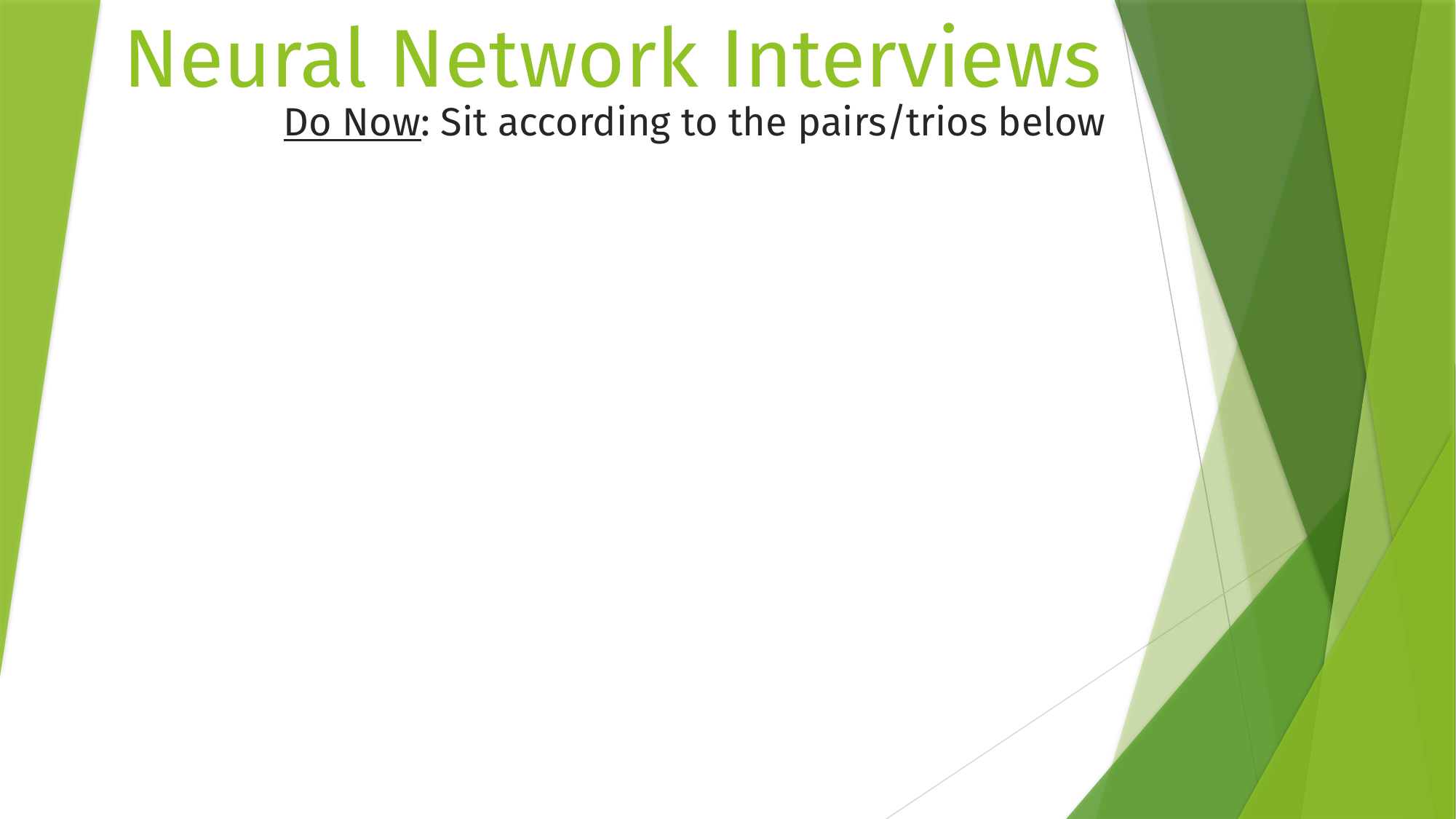

# Neural Network Interviews
Do Now: Sit according to the pairs/trios below